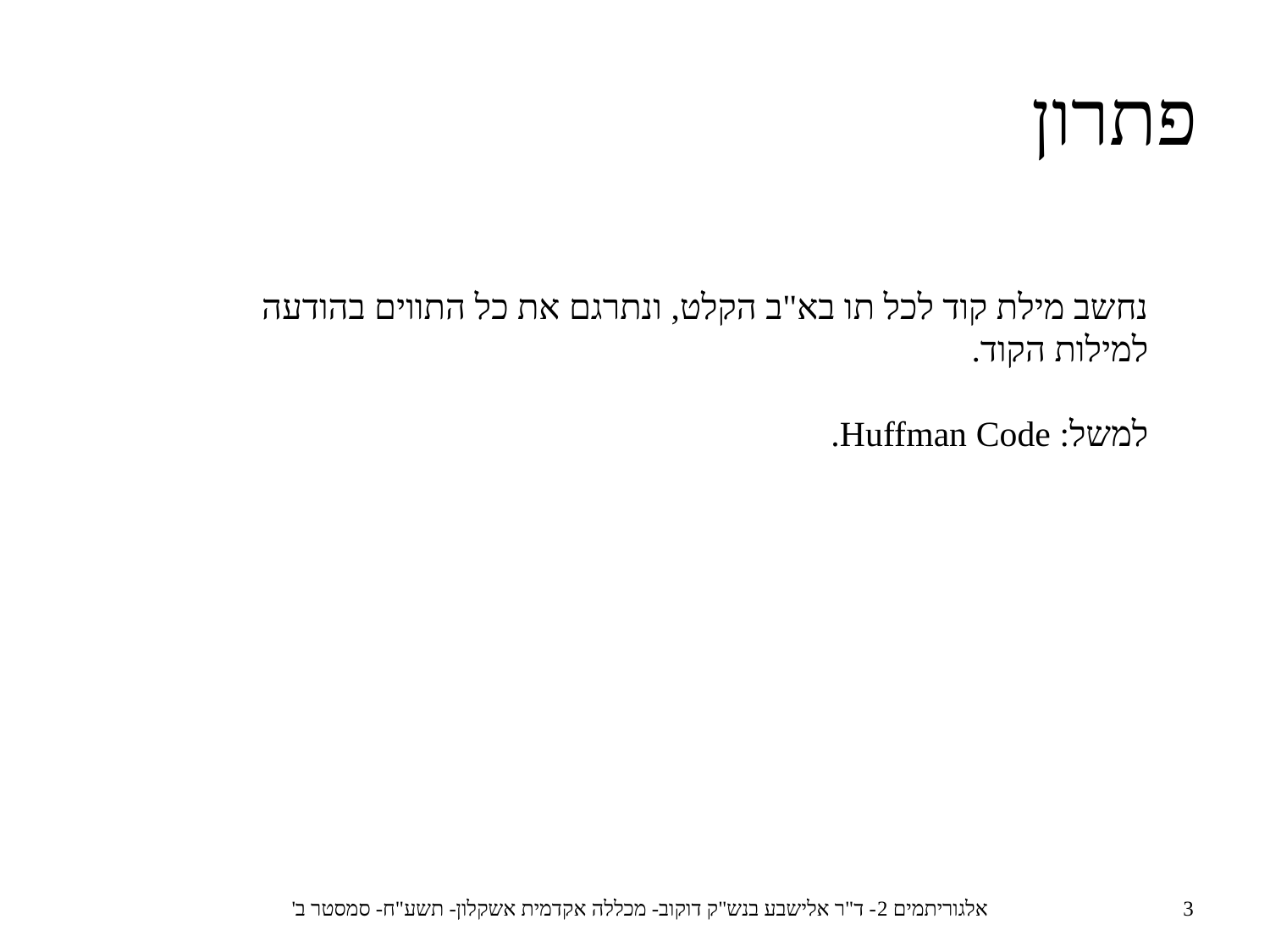

פתרון
נחשב מילת קוד לכל תו בא"ב הקלט, ונתרגם את כל התווים בהודעה למילות הקוד.

למשל: Huffman Code.
אלגוריתמים 2- ד"ר אלישבע בנש"ק דוקוב- מכללה אקדמית אשקלון- תשע"ח- סמסטר ב'
3